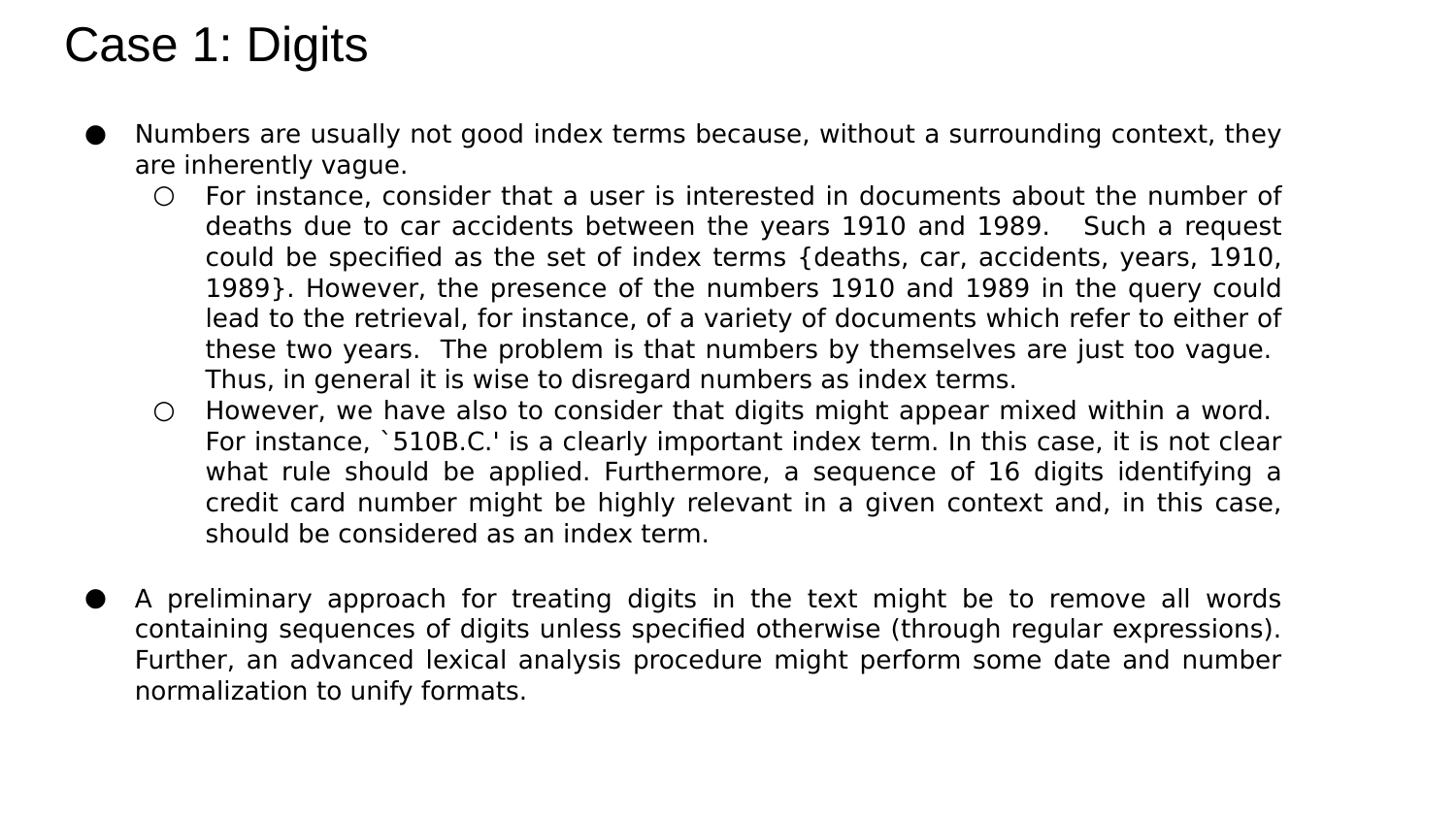

# Case 1: Digits
Numbers are usually not good index terms because, without a surrounding context, they are inherently vague.
For instance, consider that a user is interested in documents about the number of deaths due to car accidents between the years 1910 and 1989.   Such a request could be specified as the set of index terms {deaths, car, accidents, years, 1910, 1989}. However, the presence of the numbers 1910 and 1989 in the query could lead to the retrieval, for instance, of a variety of documents which refer to either of these two years.  The problem is that numbers by themselves are just too vague.  Thus, in general it is wise to disregard numbers as index terms.
However, we have also to consider that digits might appear mixed within a word.  For instance, `510B.C.' is a clearly important index term. In this case, it is not clear what rule should be applied. Furthermore, a sequence of 16 digits identifying a credit card number might be highly relevant in a given context and, in this case, should be considered as an index term.

A preliminary approach for treating digits in the text might be to remove all words containing sequences of digits unless specified otherwise (through regular expressions). Further, an advanced lexical analysis procedure might perform some date and number normalization to unify formats.